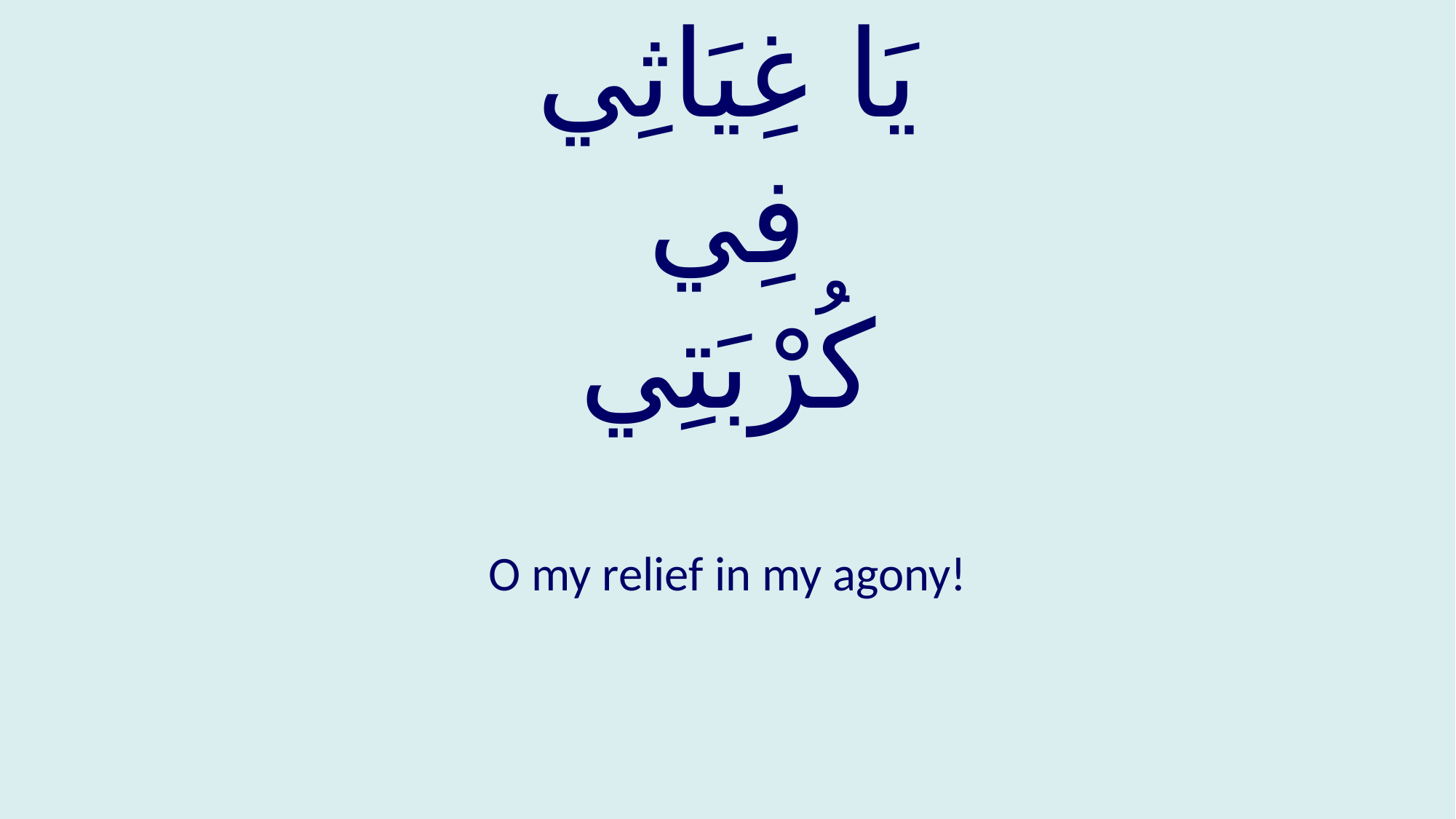

# يَا غِيَاثِي فِي كُرْبَتِي
O my relief in my agony!